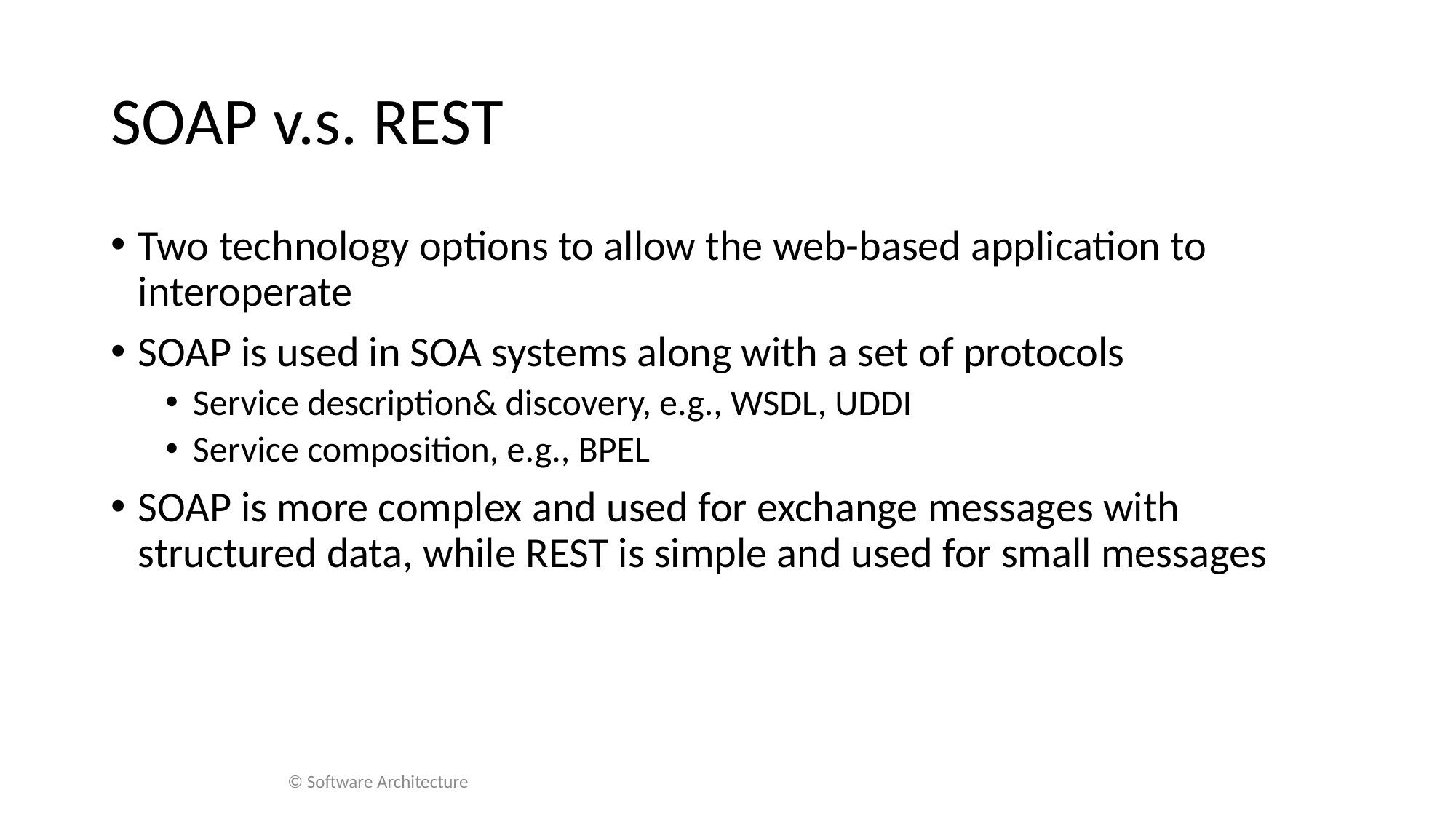

# SOAP v.s. REST
Two technology options to allow the web-based application to interoperate
SOAP is used in SOA systems along with a set of protocols
Service description& discovery, e.g., WSDL, UDDI
Service composition, e.g., BPEL
SOAP is more complex and used for exchange messages with structured data, while REST is simple and used for small messages
© Software Architecture